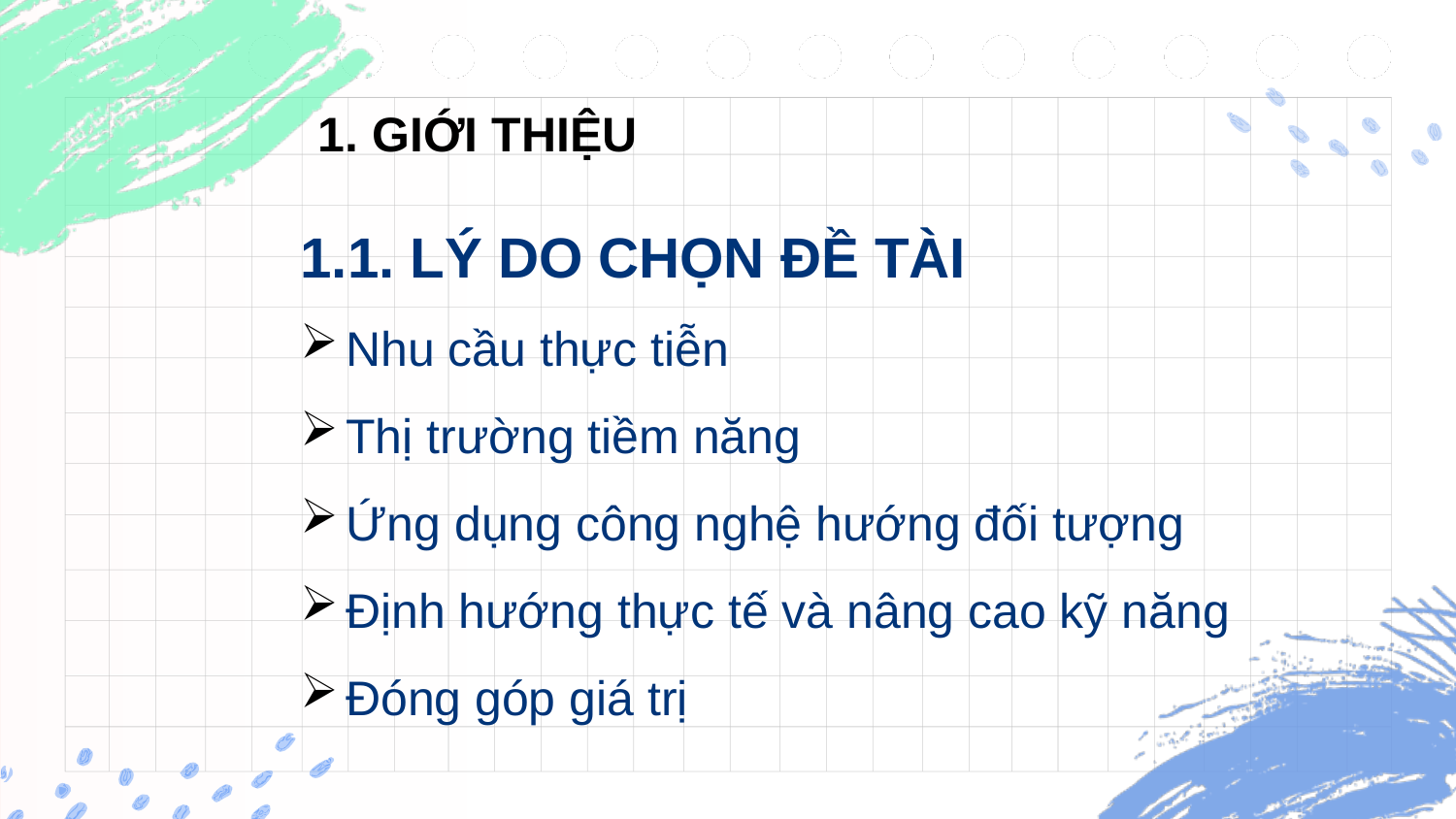

1. GIỚI THIỆU
1.1. LÝ DO CHỌN ĐỀ TÀI
Nhu cầu thực tiễn
Thị trường tiềm năng
Ứng dụng công nghệ hướng đối tượng
Định hướng thực tế và nâng cao kỹ năng
Đóng góp giá trị